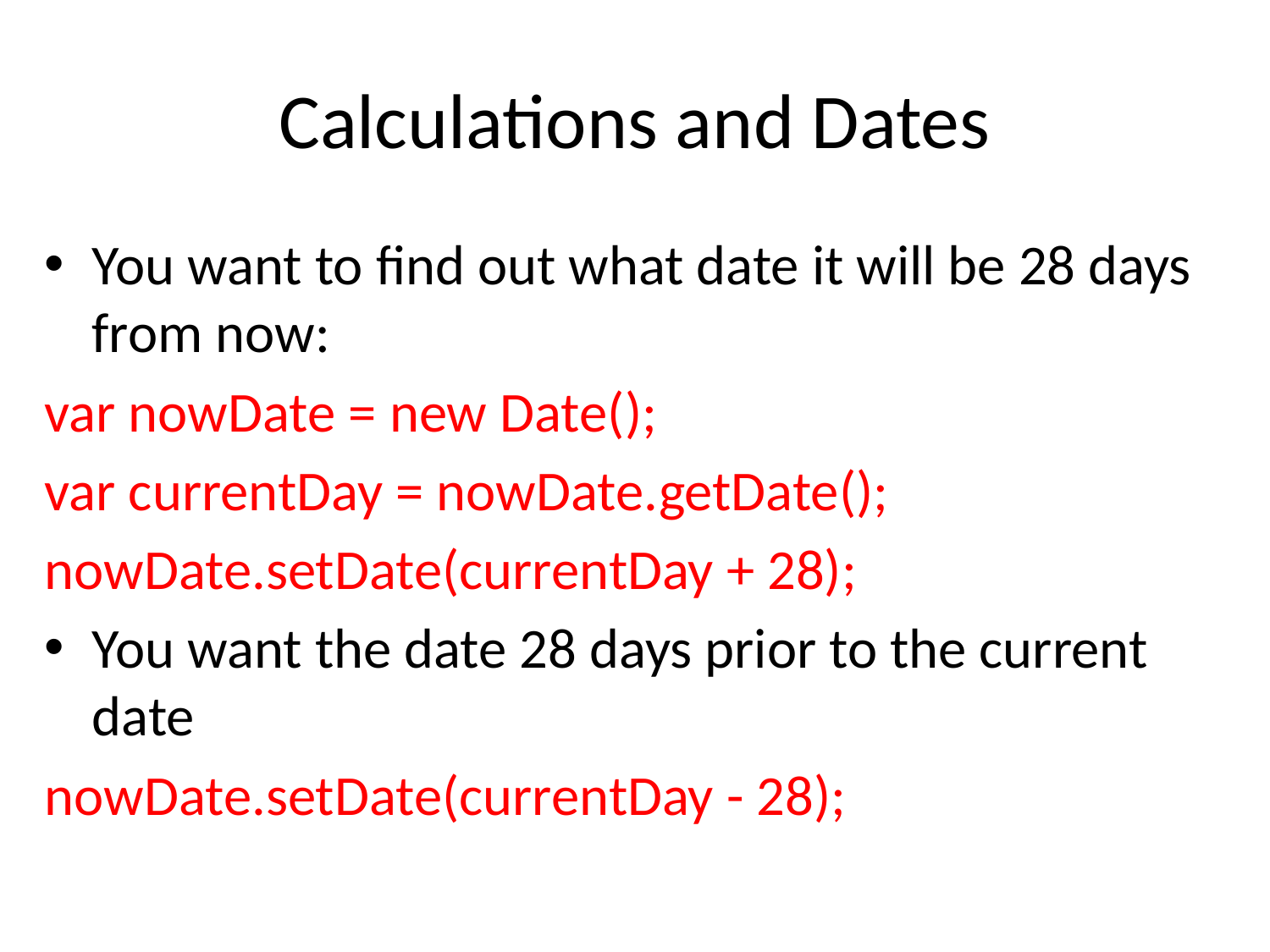

# Calculations and Dates
You want to find out what date it will be 28 days from now:
var nowDate = new Date();
var currentDay = nowDate.getDate();
nowDate.setDate(currentDay + 28);
You want the date 28 days prior to the current date
nowDate.setDate(currentDay - 28);